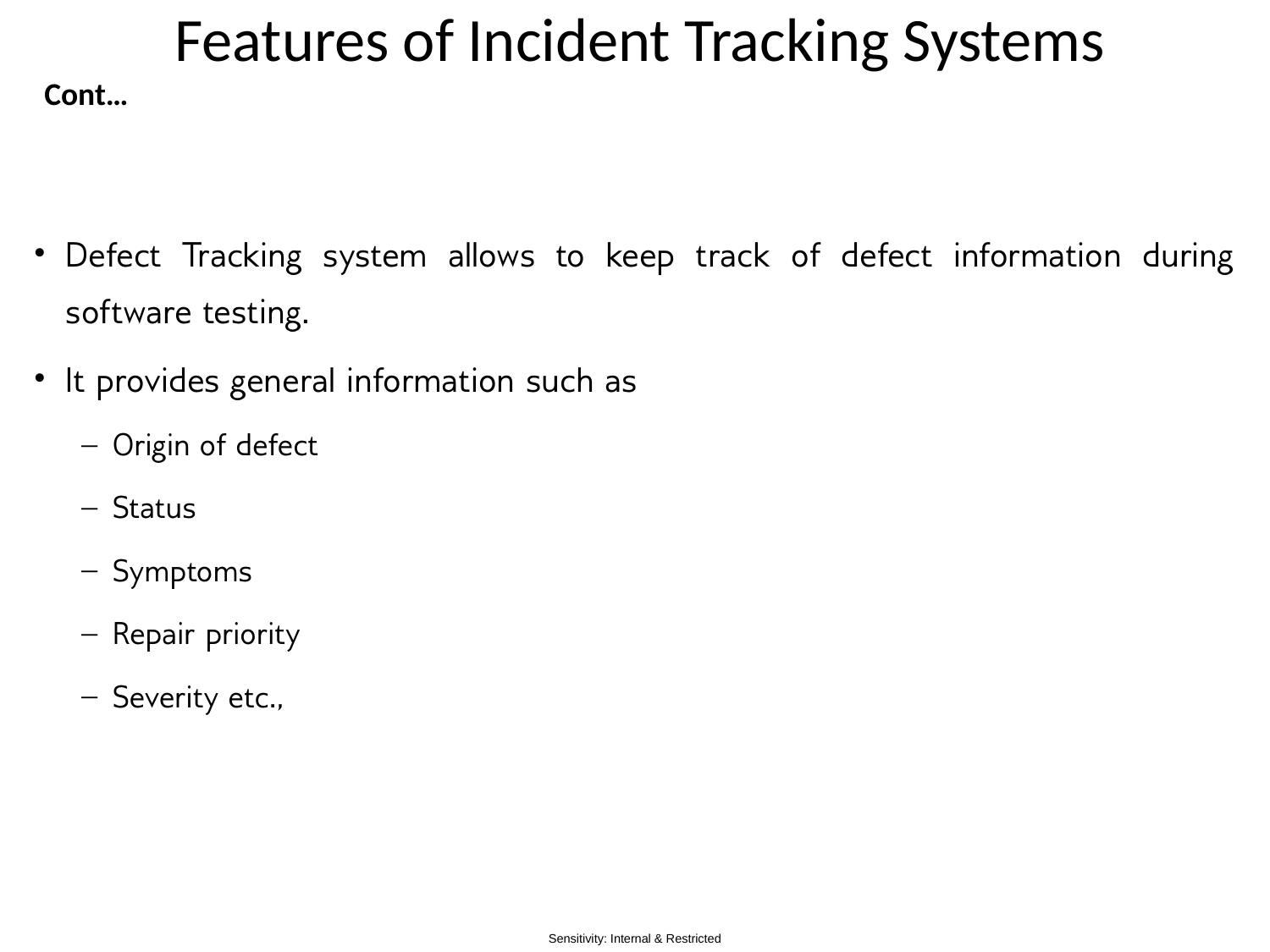

# Features of Incident Tracking Systems
Cont…
Defect Tracking system allows to keep track of defect information during software testing.
It provides general information such as
Origin of defect
Status
Symptoms
Repair priority
Severity etc.,